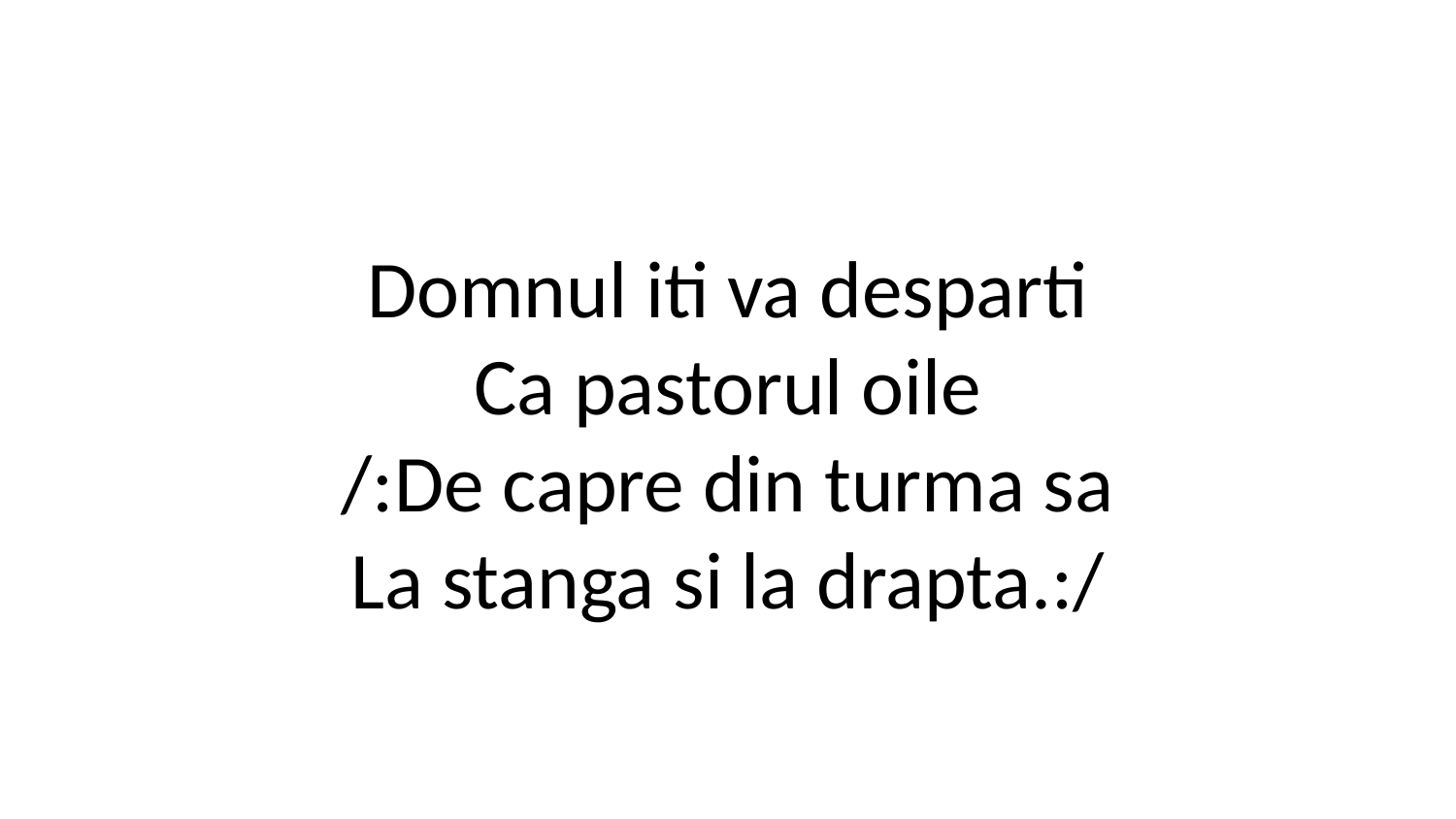

Domnul iti va desparti
Ca pastorul oile
/:De capre din turma sa
La stanga si la drapta.:/